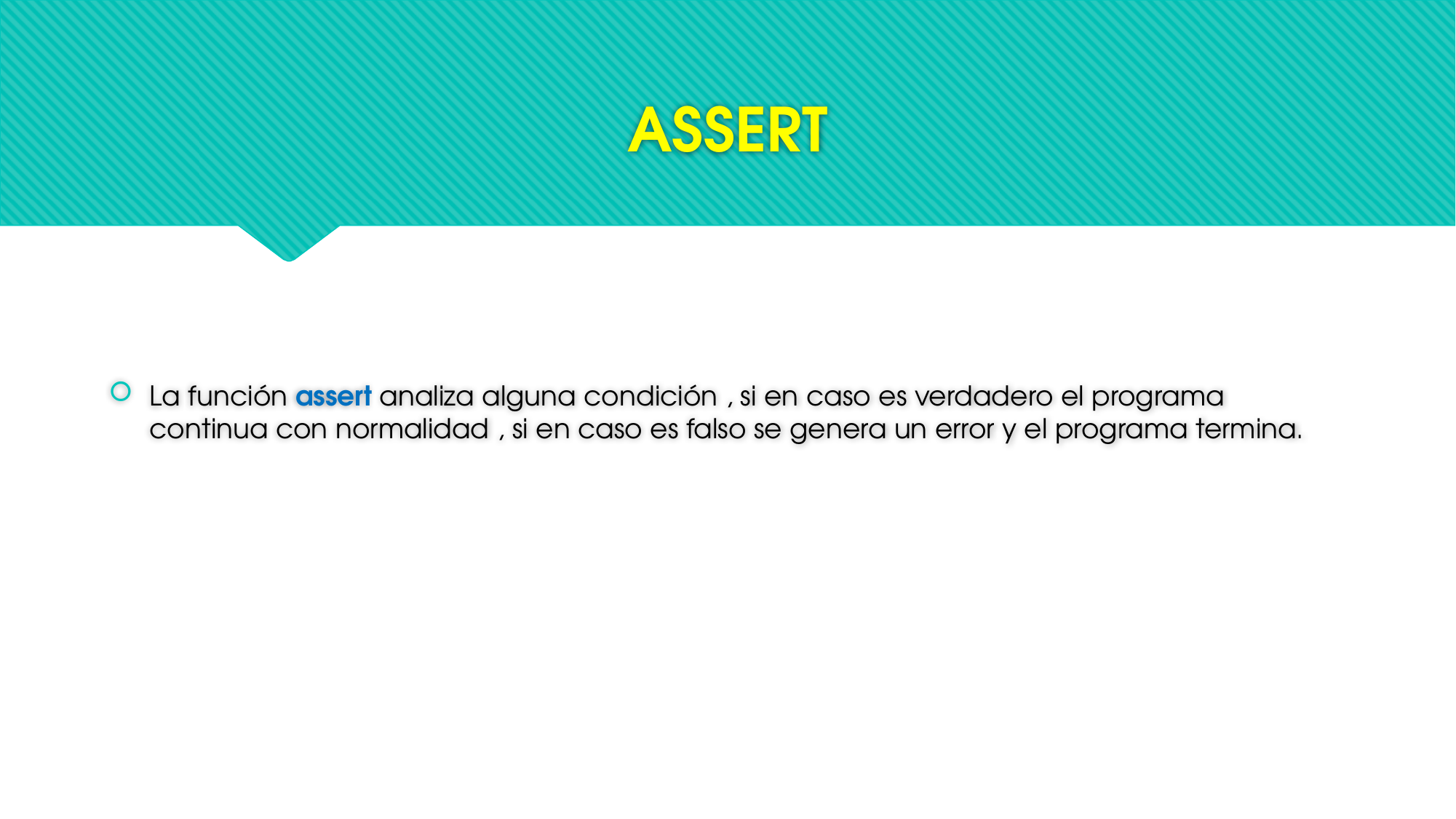

# ASSERT
La función assert analiza alguna condición , si en caso es verdadero el programa continua con normalidad , si en caso es falso se genera un error y el programa termina.